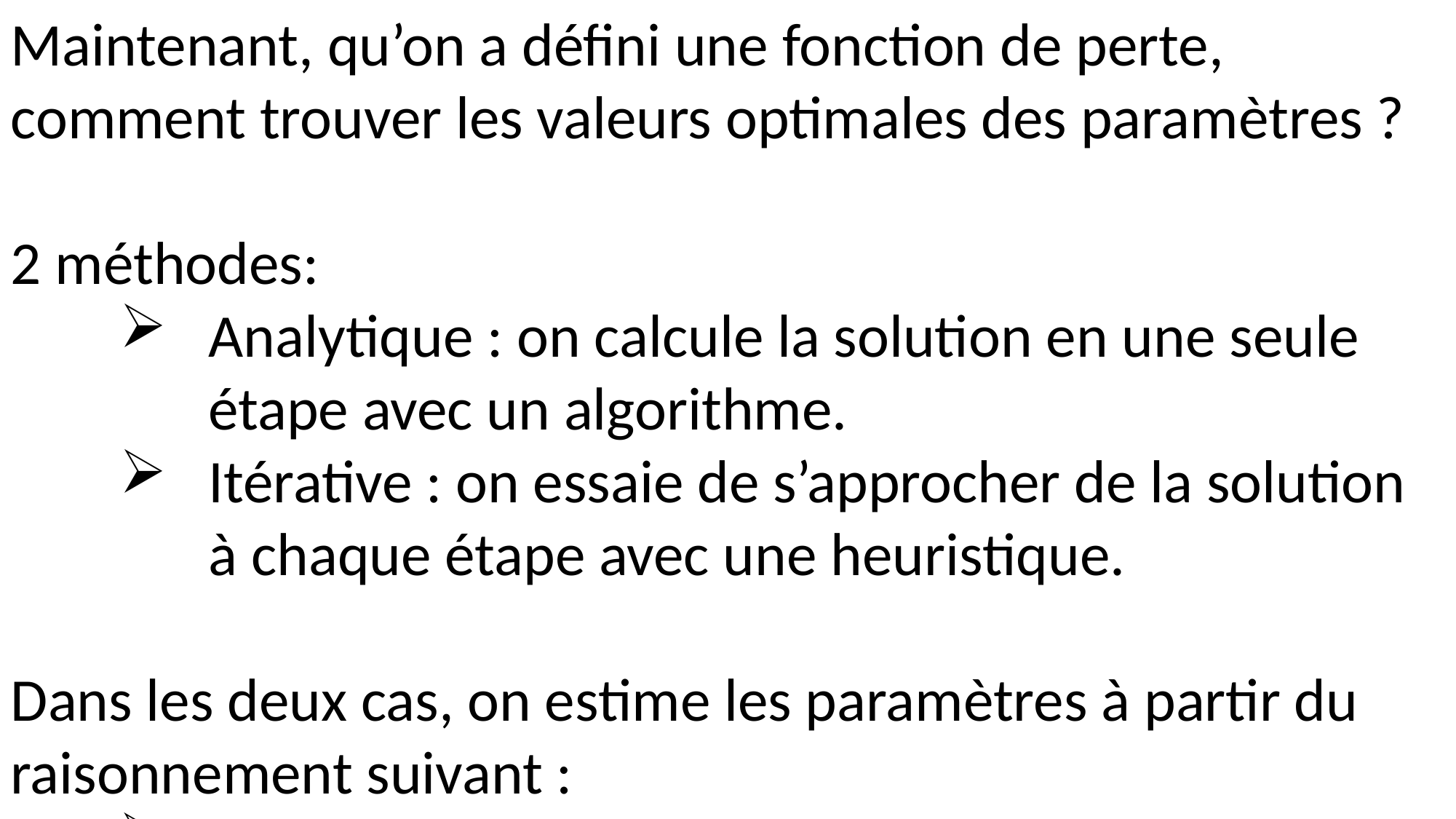

3. MÉTHODES ANALYTIQUES ET ITÉRATIVES
Maintenant, qu’on a défini une fonction de perte, comment trouver les valeurs optimales des paramètres ?

2 méthodes:
Analytique : on calcule la solution en une seule étape avec un algorithme.
Itérative : on essaie de s’approcher de la solution à chaque étape avec une heuristique.

Dans les deux cas, on estime les paramètres à partir du raisonnement suivant :
Si l’on fait varier les paramètres, on obtiendra différentes valeurs pour la fonction de perte
(certaines valeurs seront plus élevées, d’autres seront plus faibles).
On sait que l’on cherche à « minimiser » la fonction de perte.
On souhaite donc trouver le point le plus bas de la fonction de perte.
Si l’on est à la valeur minimum de la fonction de perte, faire varier les paramètres dans n’importe quelle direction fera augmenter la valeur de la fonction de perte.
Si l’on est à la valeur minimum de la fonction de perte, la « dérivée première » de celle-ci aura la valeur « 0 ».